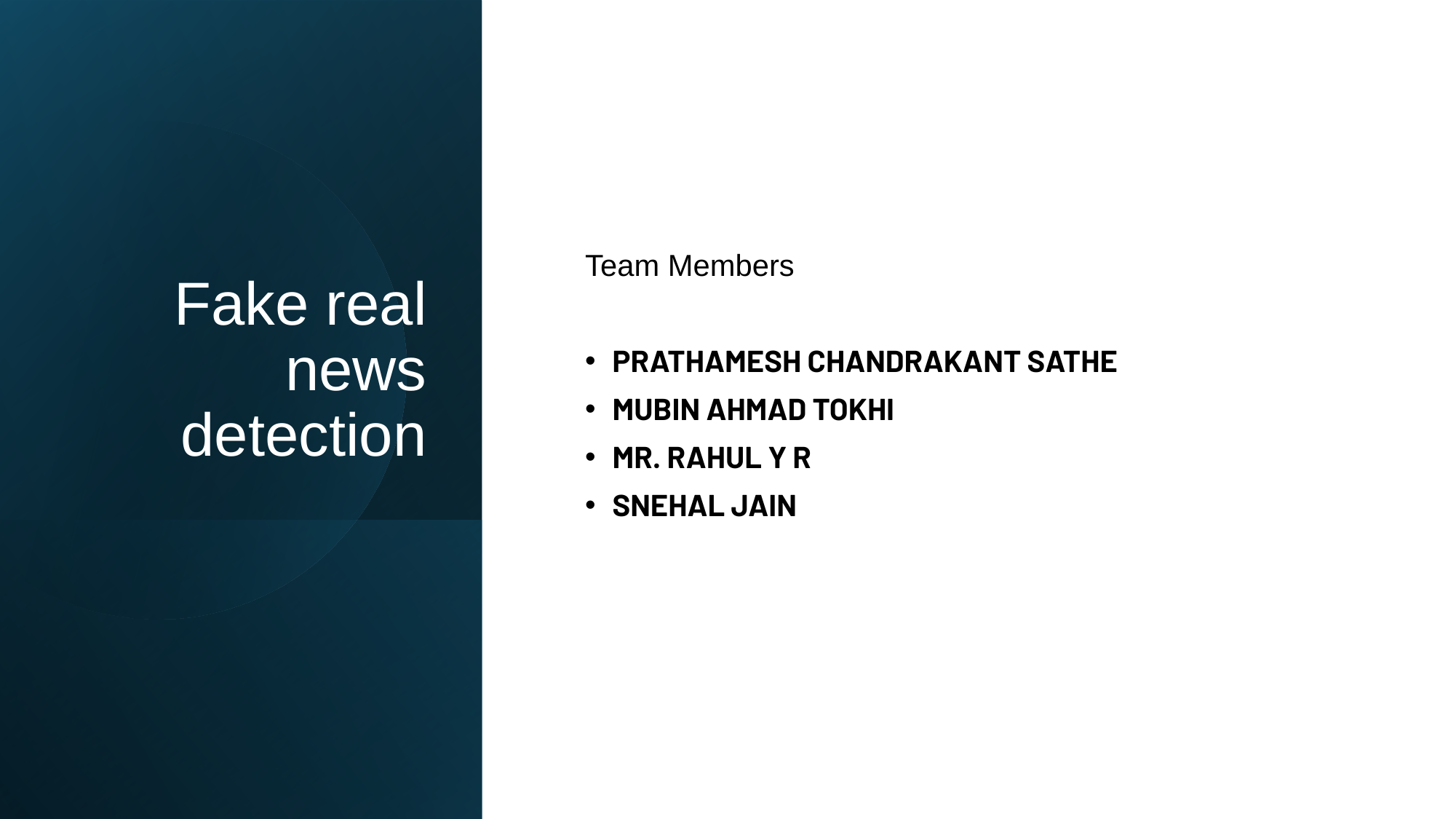

# Fake real news detection

Team Members

PRATHAMESH CHANDRAKANT SATHE
MUBIN AHMAD TOKHI
MR. RAHUL Y R
SNEHAL JAIN